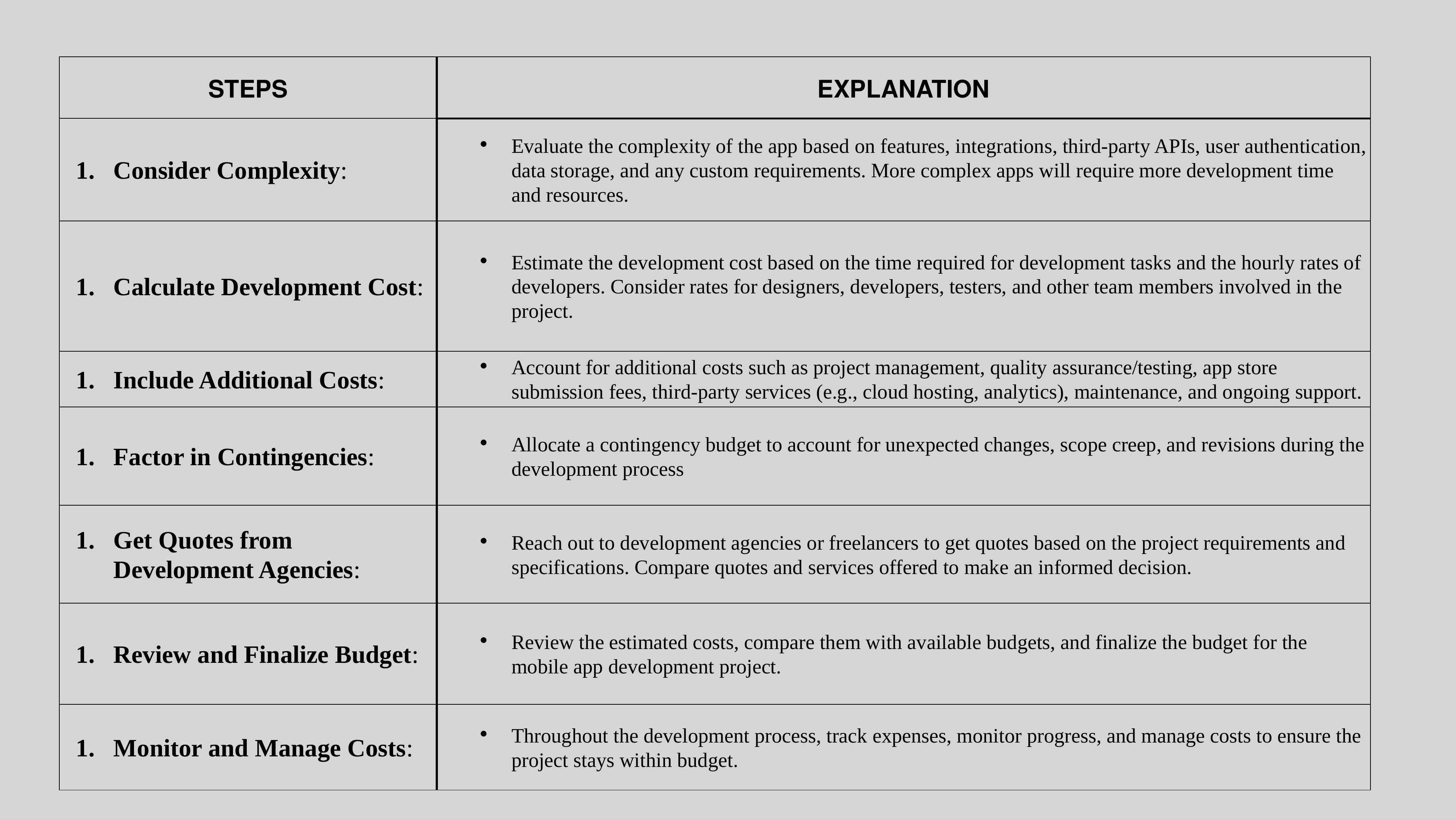

| STEPS | EXPLANATION |
| --- | --- |
| Consider Complexity: | Evaluate the complexity of the app based on features, integrations, third-party APIs, user authentication, data storage, and any custom requirements. More complex apps will require more development time and resources. |
| Calculate Development Cost: | Estimate the development cost based on the time required for development tasks and the hourly rates of developers. Consider rates for designers, developers, testers, and other team members involved in the project. |
| Include Additional Costs: | Account for additional costs such as project management, quality assurance/testing, app store submission fees, third-party services (e.g., cloud hosting, analytics), maintenance, and ongoing support. |
| Factor in Contingencies: | Allocate a contingency budget to account for unexpected changes, scope creep, and revisions during the development process |
| Get Quotes from Development Agencies: | Reach out to development agencies or freelancers to get quotes based on the project requirements and specifications. Compare quotes and services offered to make an informed decision. |
| Review and Finalize Budget: | Review the estimated costs, compare them with available budgets, and finalize the budget for the mobile app development project. |
| Monitor and Manage Costs: | Throughout the development process, track expenses, monitor progress, and manage costs to ensure the project stays within budget. |